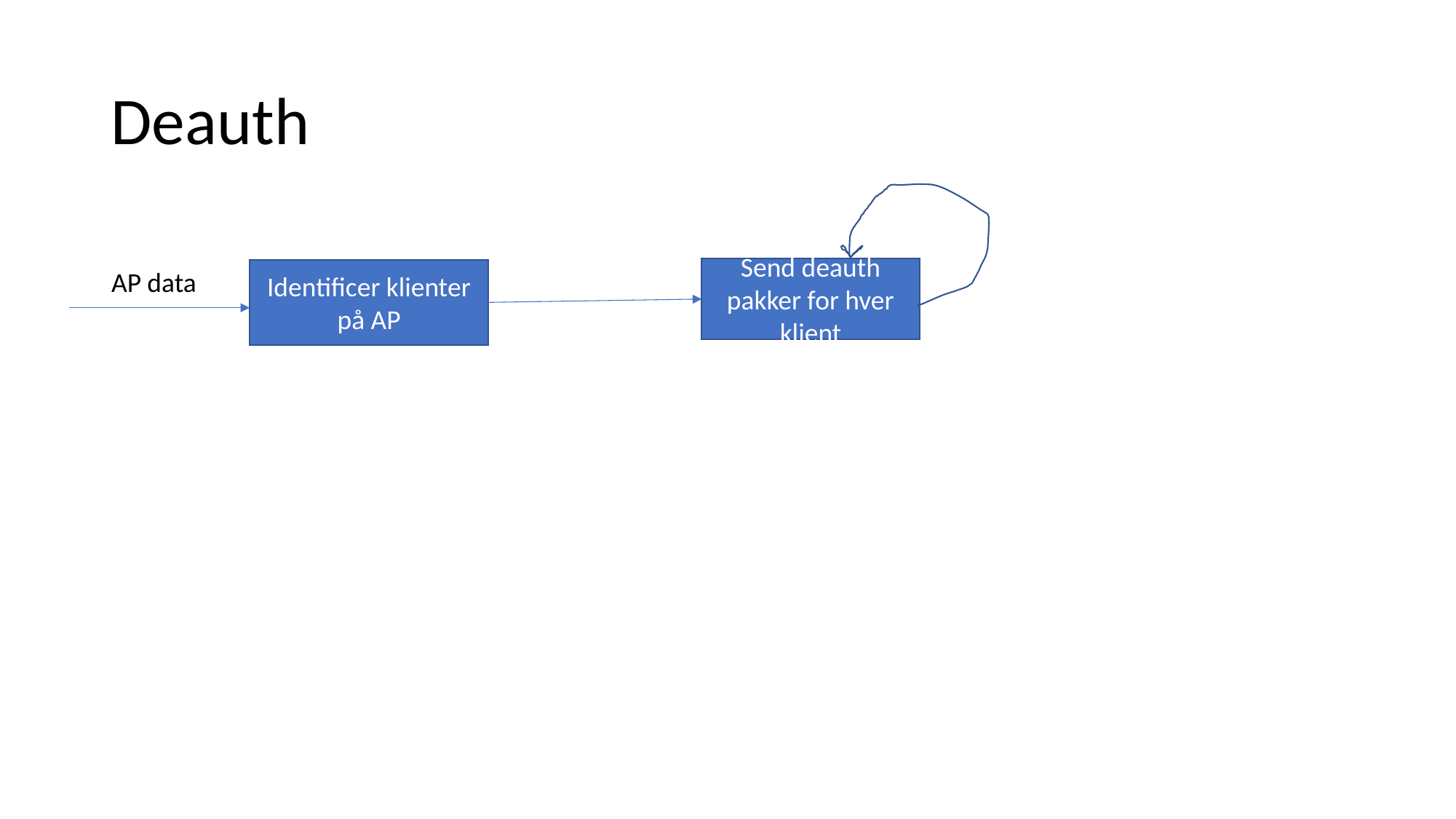

# Deauth

Send deauth pakker for hver klient
AP data
Identificer klienter på AP